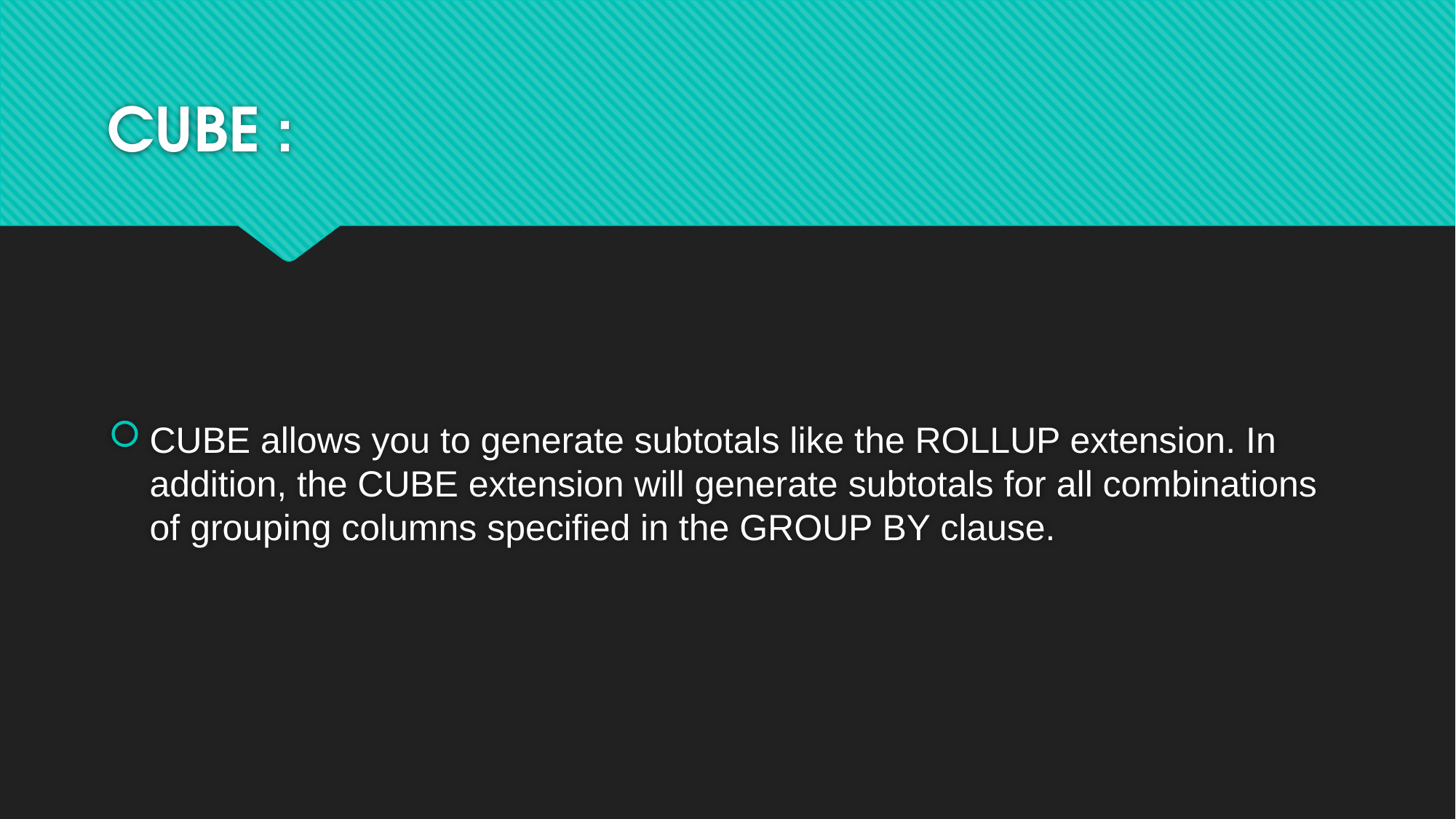

# CUBE :
CUBE allows you to generate subtotals like the ROLLUP extension. In addition, the CUBE extension will generate subtotals for all combinations of grouping columns specified in the GROUP BY clause.